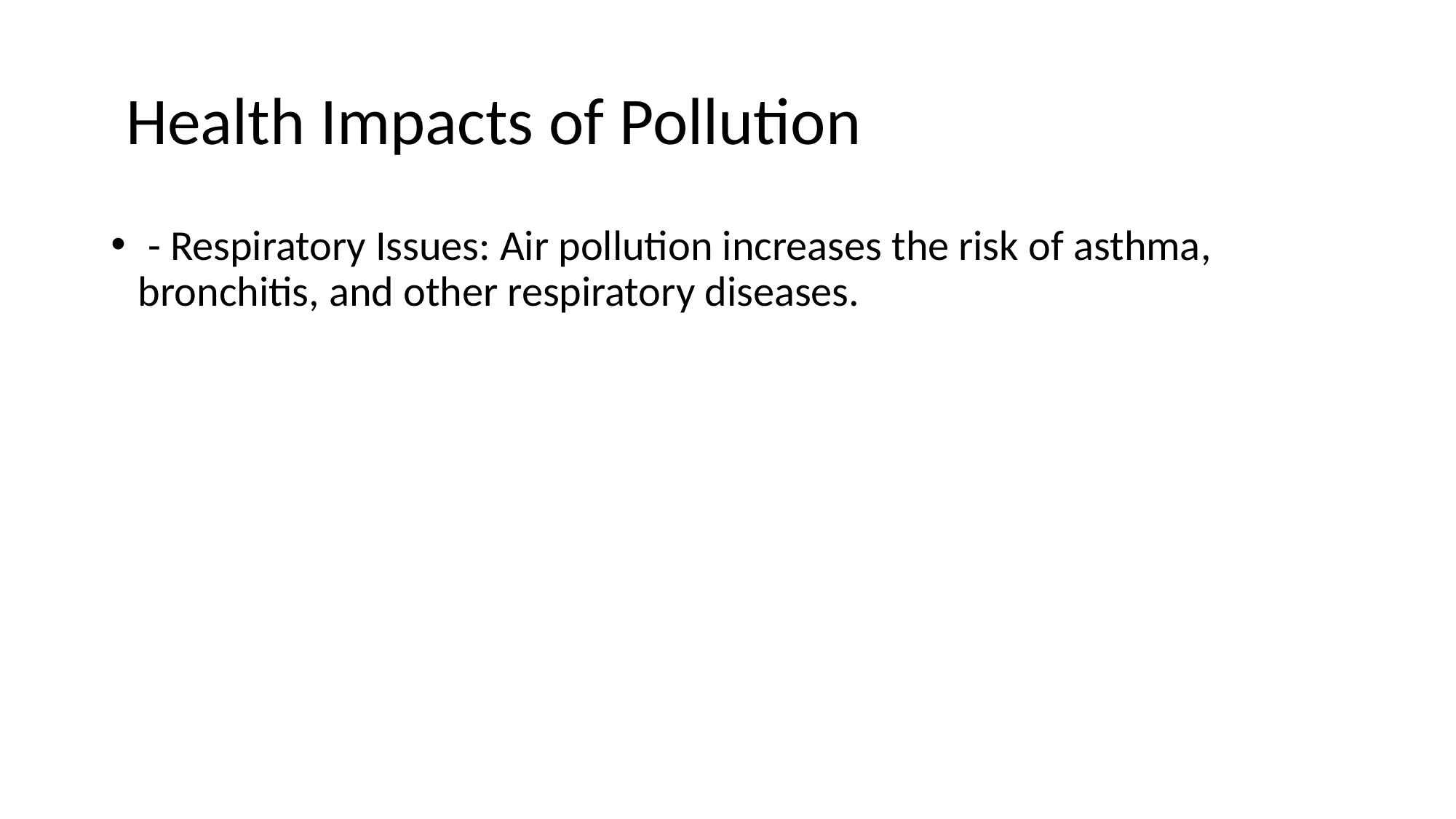

# Health Impacts of Pollution
 - Respiratory Issues: Air pollution increases the risk of asthma, bronchitis, and other respiratory diseases.